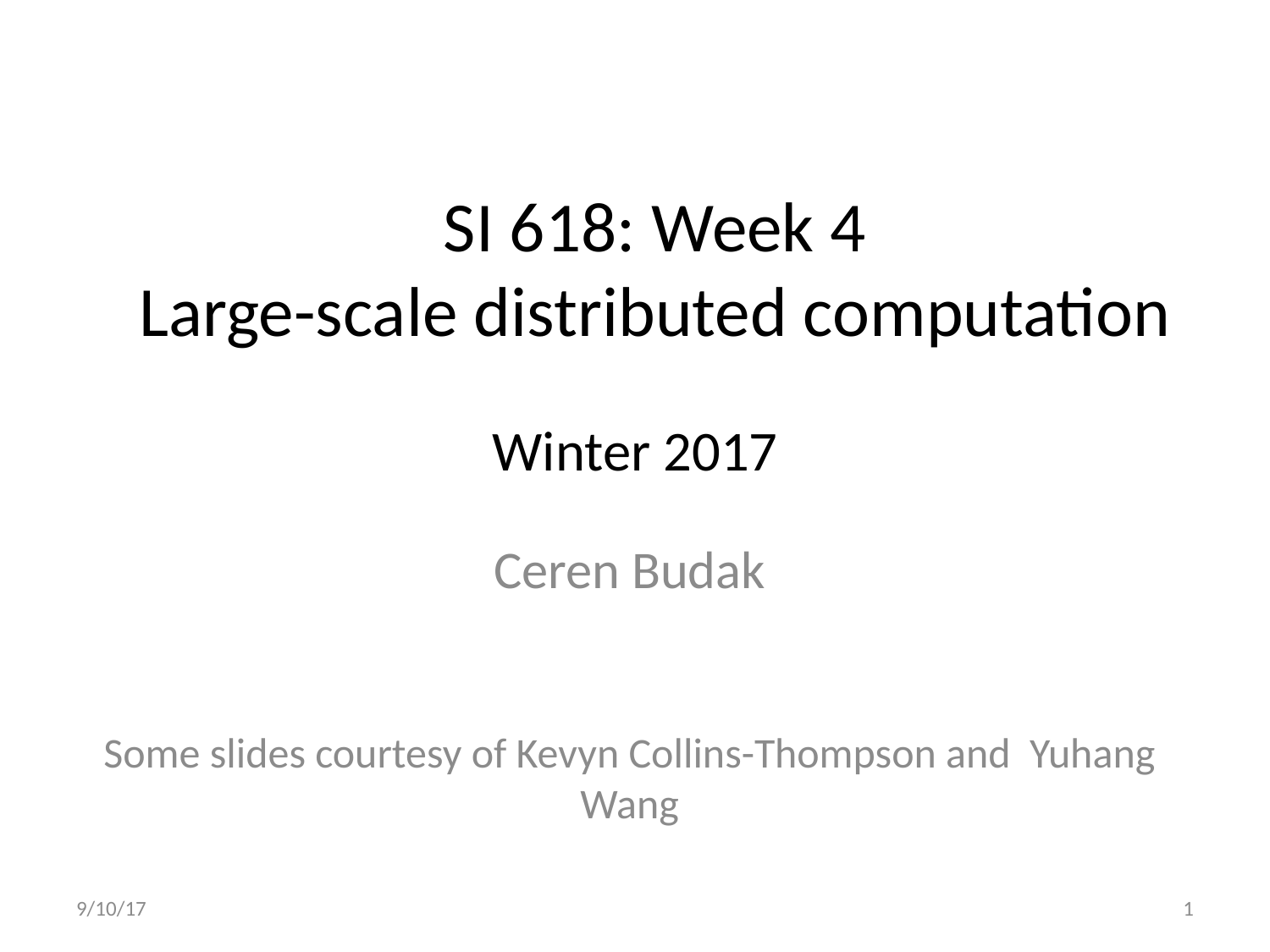

# SI 618: Week 4 Large-scale distributed computation
Winter 2017
Ceren Budak

Some slides courtesy of Kevyn Collins-Thompson and  Yuhang Wang
9/10/17
1